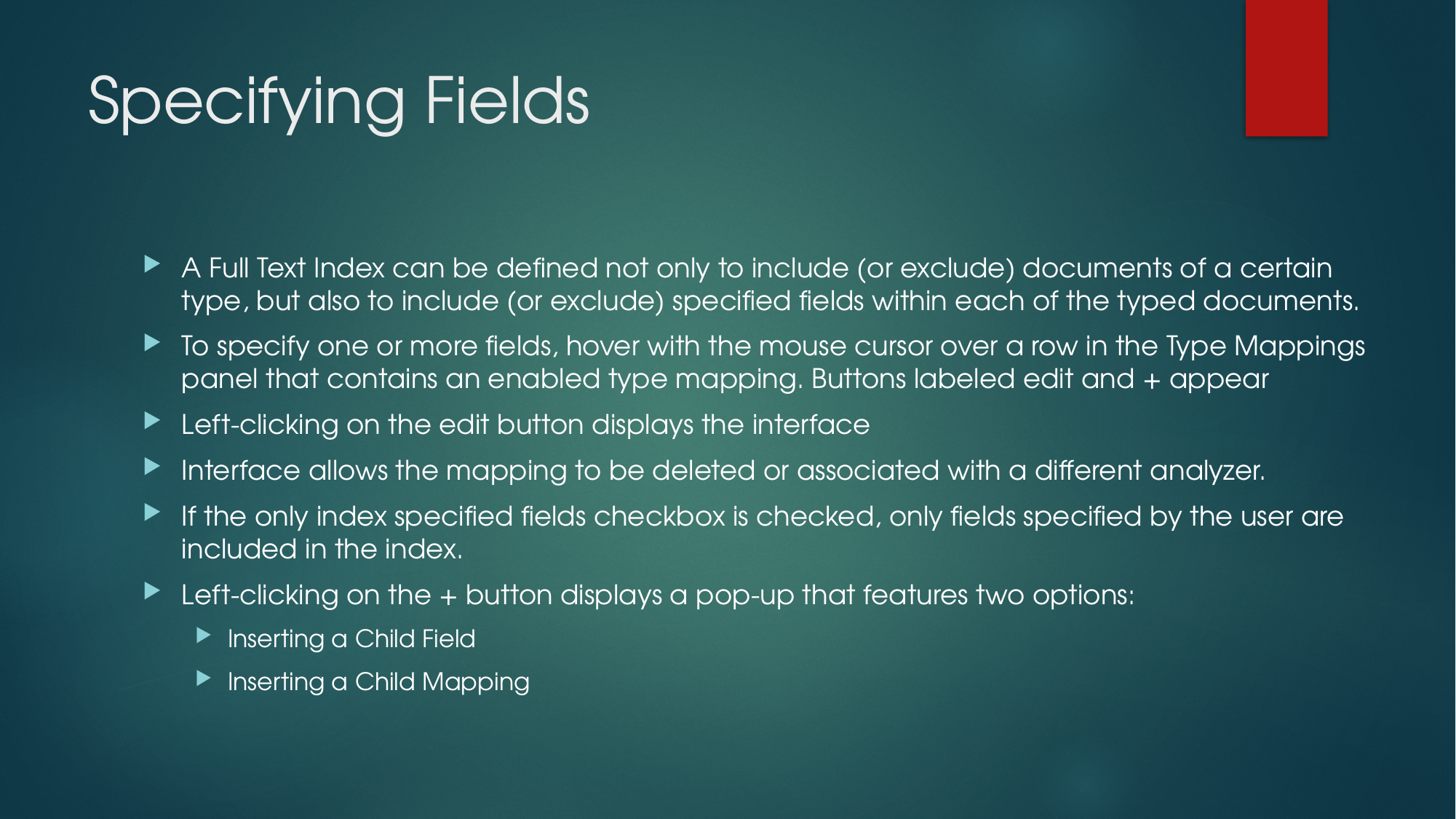

# Specifying Fields
A Full Text Index can be defined not only to include (or exclude) documents of a certain type, but also to include (or exclude) specified fields within each of the typed documents.
To specify one or more fields, hover with the mouse cursor over a row in the Type Mappings panel that contains an enabled type mapping. Buttons labeled edit and + appear
Left-clicking on the edit button displays the interface
Interface allows the mapping to be deleted or associated with a different analyzer.
If the only index specified fields checkbox is checked, only fields specified by the user are included in the index.
Left-clicking on the + button displays a pop-up that features two options:
Inserting a Child Field
Inserting a Child Mapping